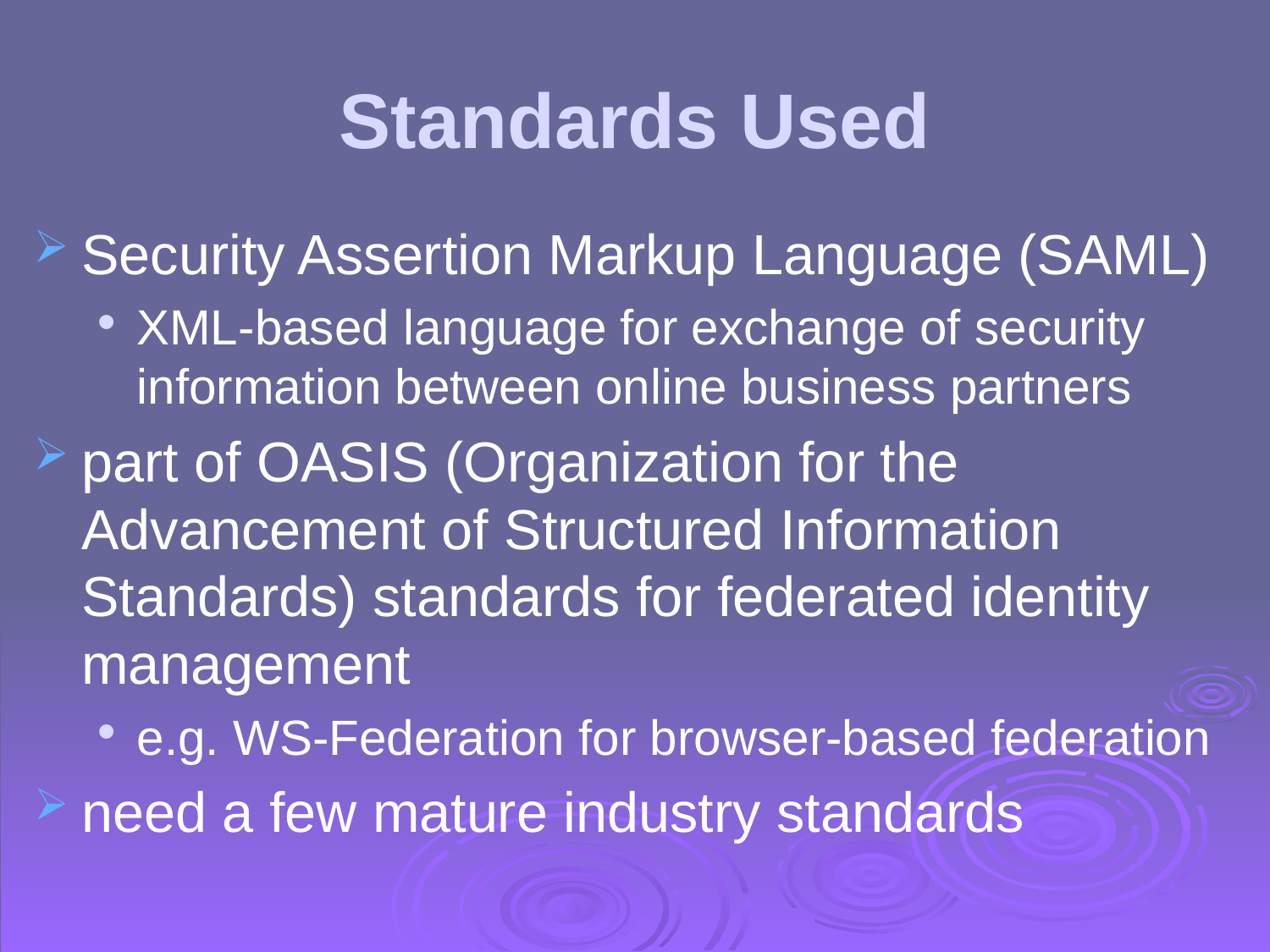

# Standards Used
Security Assertion Markup Language (SAML)
XML-based language for exchange of security information between online business partners
part of OASIS (Organization for the Advancement of Structured Information Standards) standards for federated identity management
e.g. WS-Federation for browser-based federation
need a few mature industry standards